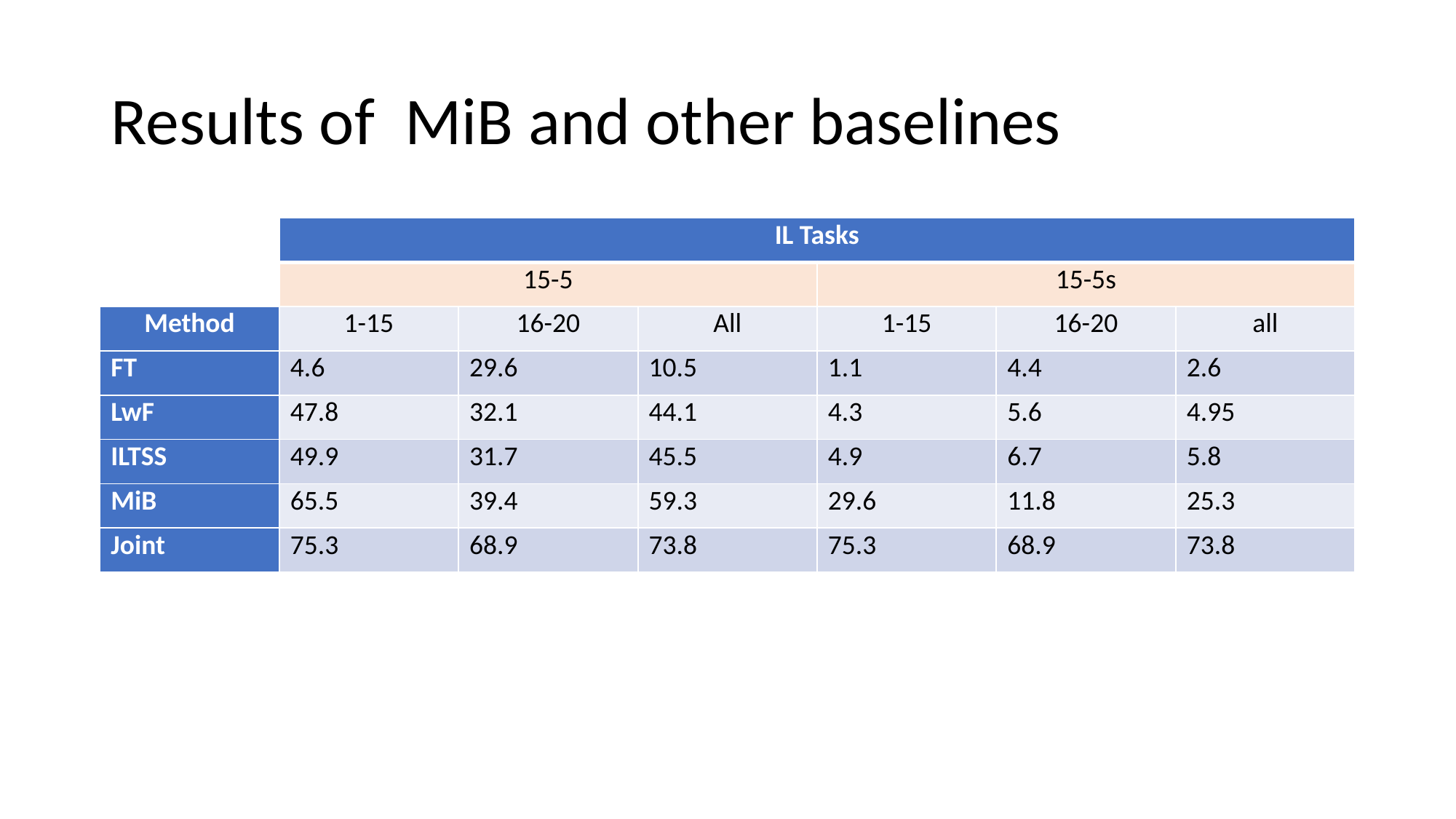

# Results of  MiB and other baselines
|  | IL Tasks |  |  |  |  |  |
| --- | --- | --- | --- | --- | --- | --- |
|  | 15-5 |  |  | 15-5s |  |  |
| Method | 1-15 | 16-20 | All | 1-15 | 16-20 | all |
| FT | 4.6 | 29.6 | 10.5 | 1.1 | 4.4 | 2.6 |
| LwF | 47.8 | 32.1 | 44.1 | 4.3 | 5.6 | 4.95 |
| ILTSS | 49.9 | 31.7 | 45.5 | 4.9 | 6.7 | 5.8 |
| MiB | 65.5 | 39.4 | 59.3 | 29.6 | 11.8 | 25.3 |
| Joint | 75.3 | 68.9 | 73.8 | 75.3 | 68.9 | 73.8 |